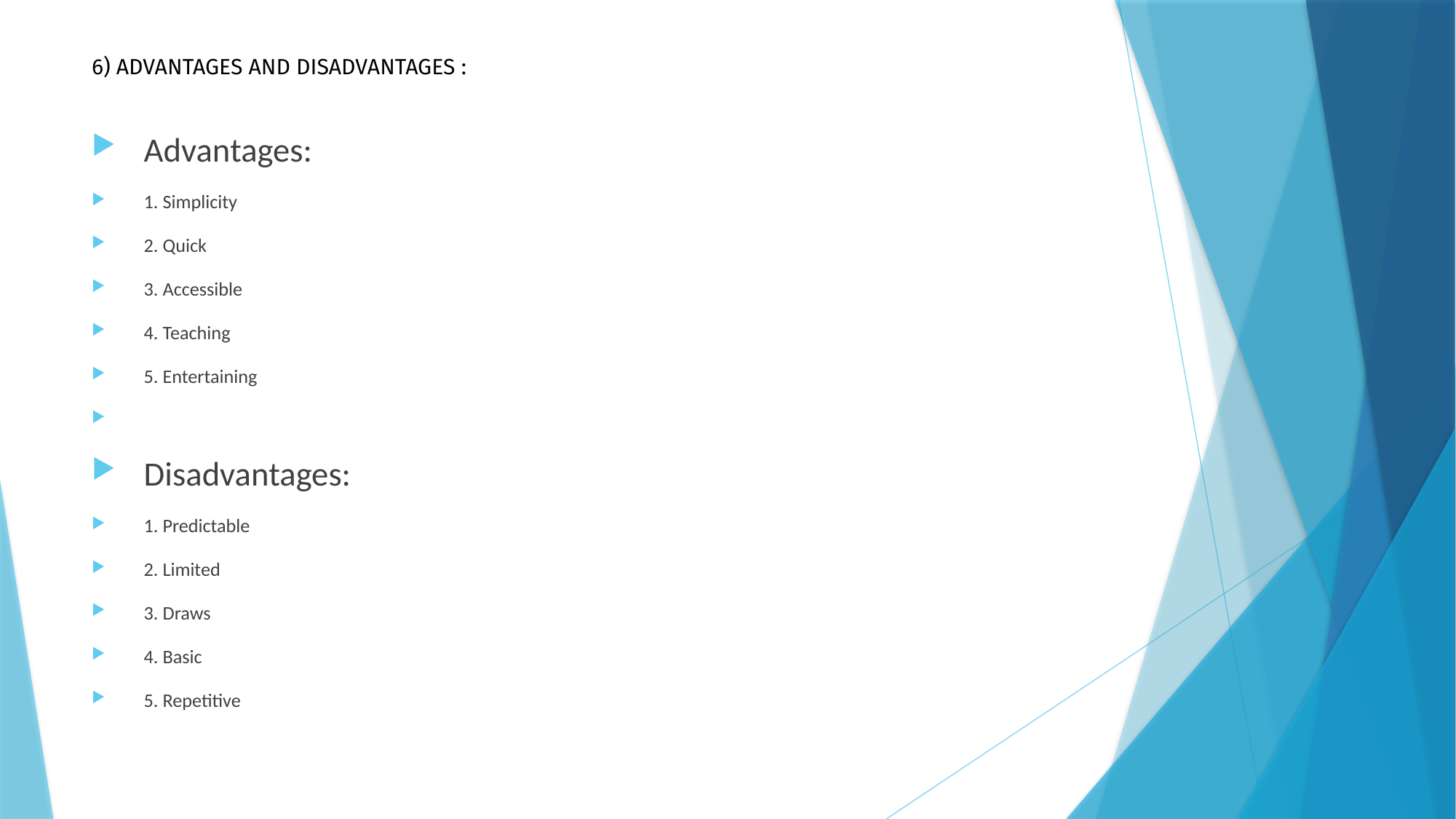

# 6) ADVANTAGES AND DISADVANTAGES :
Advantages:
1. Simplicity
2. Quick
3. Accessible
4. Teaching
5. Entertaining

Disadvantages:
1. Predictable
2. Limited
3. Draws
4. Basic
5. Repetitive